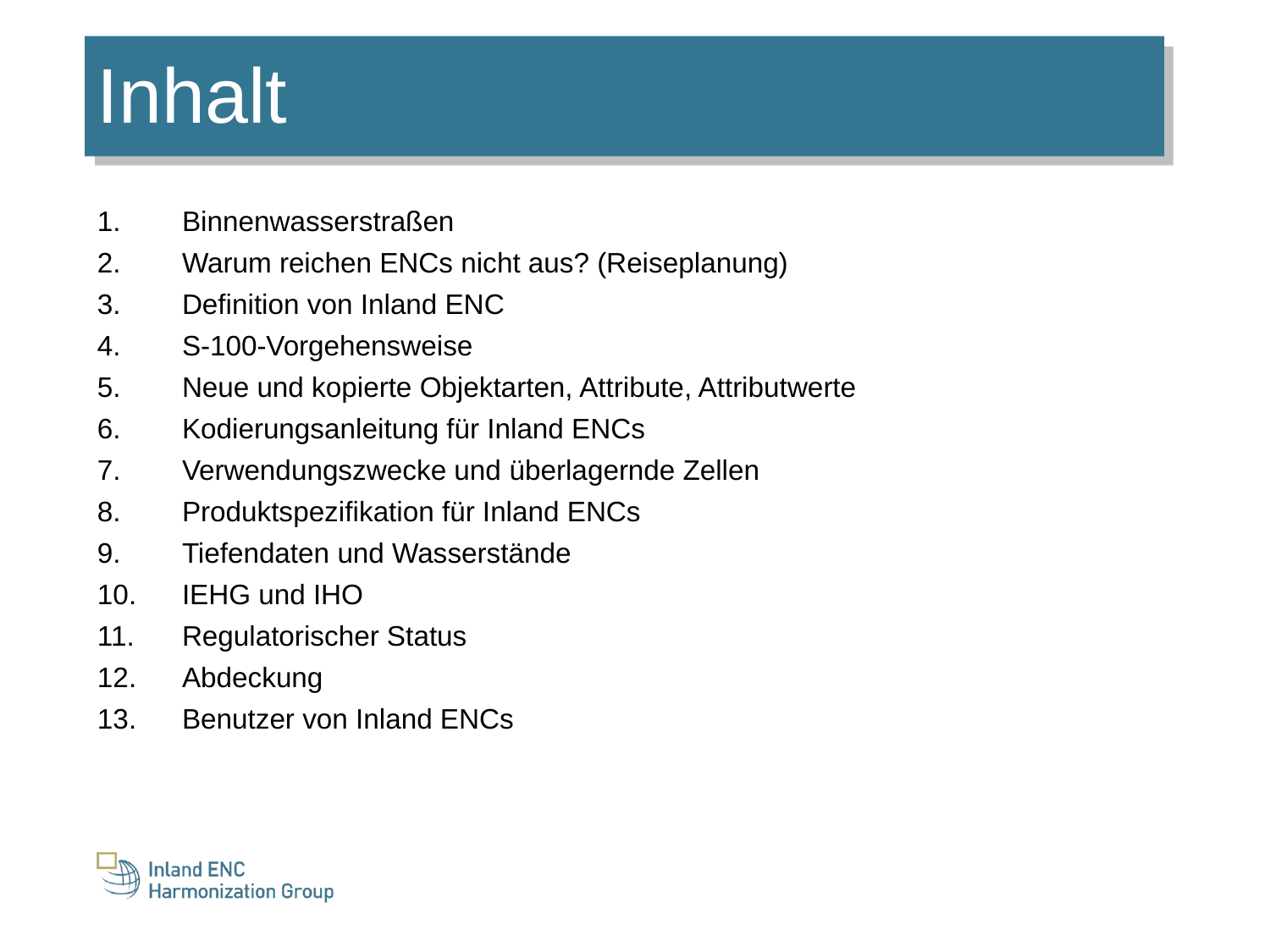

Inhalt
Binnenwasserstraßen
Warum reichen ENCs nicht aus? (Reiseplanung)
Definition von Inland ENC
S-100-Vorgehensweise
Neue und kopierte Objektarten, Attribute, Attributwerte
Kodierungsanleitung für Inland ENCs
Verwendungszwecke und überlagernde Zellen
Produktspezifikation für Inland ENCs
Tiefendaten und Wasserstände
IEHG und IHO
Regulatorischer Status
Abdeckung
Benutzer von Inland ENCs